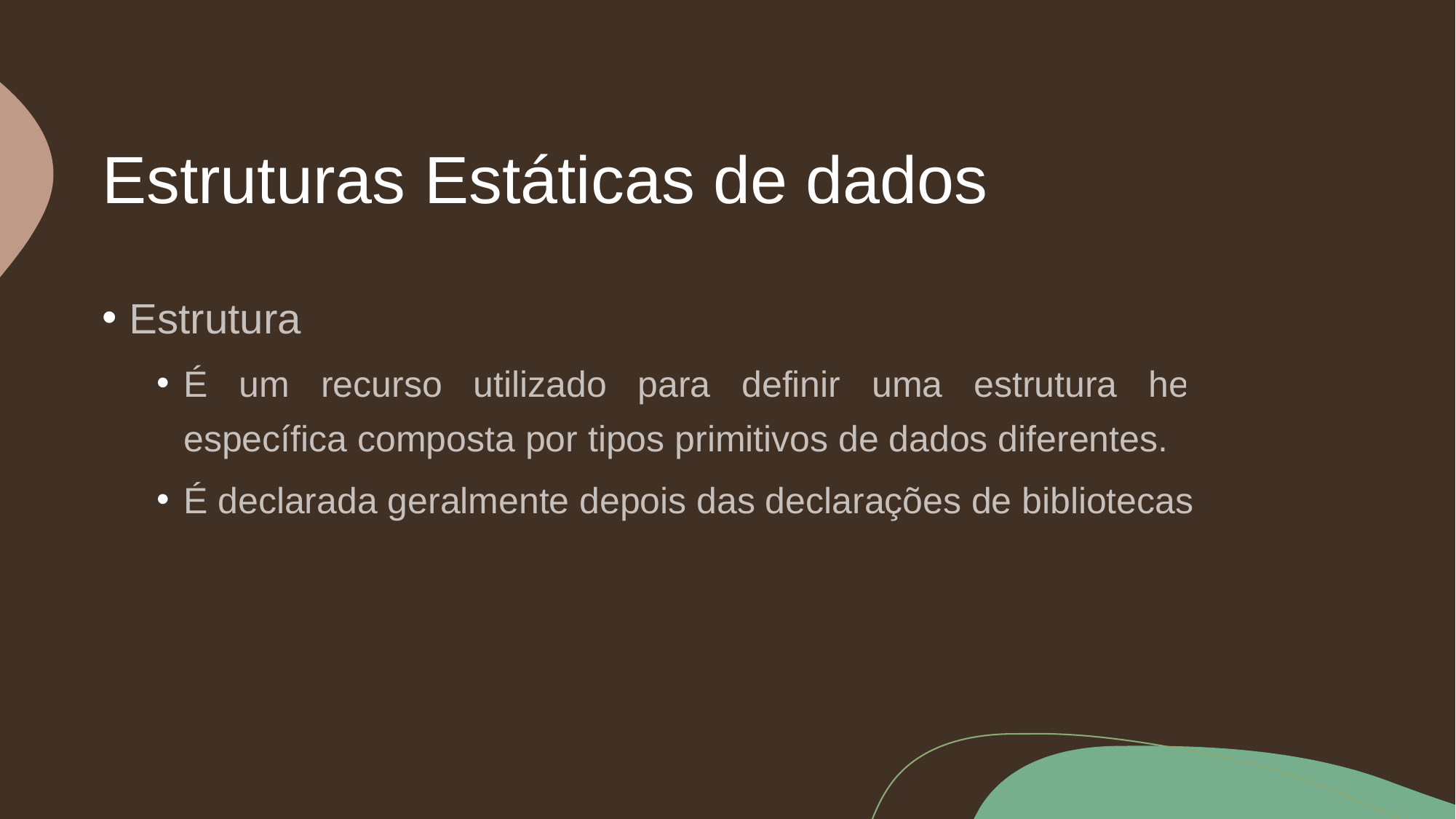

# Estruturas Estáticas de dados
Estrutura
É um recurso utilizado para definir uma estrutura heterogênea específica composta por tipos primitivos de dados diferentes.
É declarada geralmente depois das declarações de bibliotecas